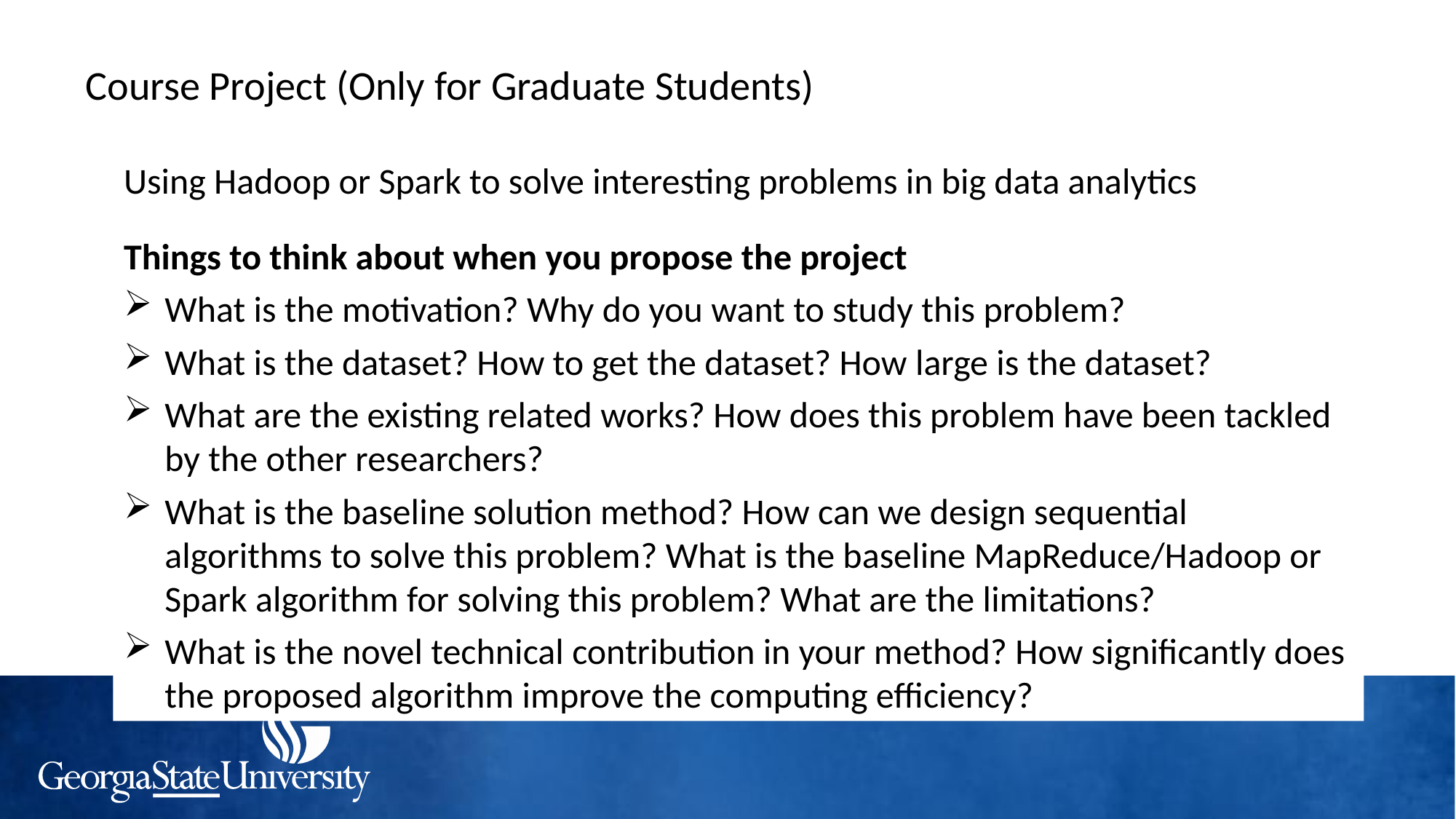

# Course Project (Only for Graduate Students)
Using Hadoop or Spark to solve interesting problems in big data analytics
Things to think about when you propose the project
What is the motivation? Why do you want to study this problem?
What is the dataset? How to get the dataset? How large is the dataset?
What are the existing related works? How does this problem have been tackled by the other researchers?
What is the baseline solution method? How can we design sequential algorithms to solve this problem? What is the baseline MapReduce/Hadoop or Spark algorithm for solving this problem? What are the limitations?
What is the novel technical contribution in your method? How significantly does the proposed algorithm improve the computing efficiency?